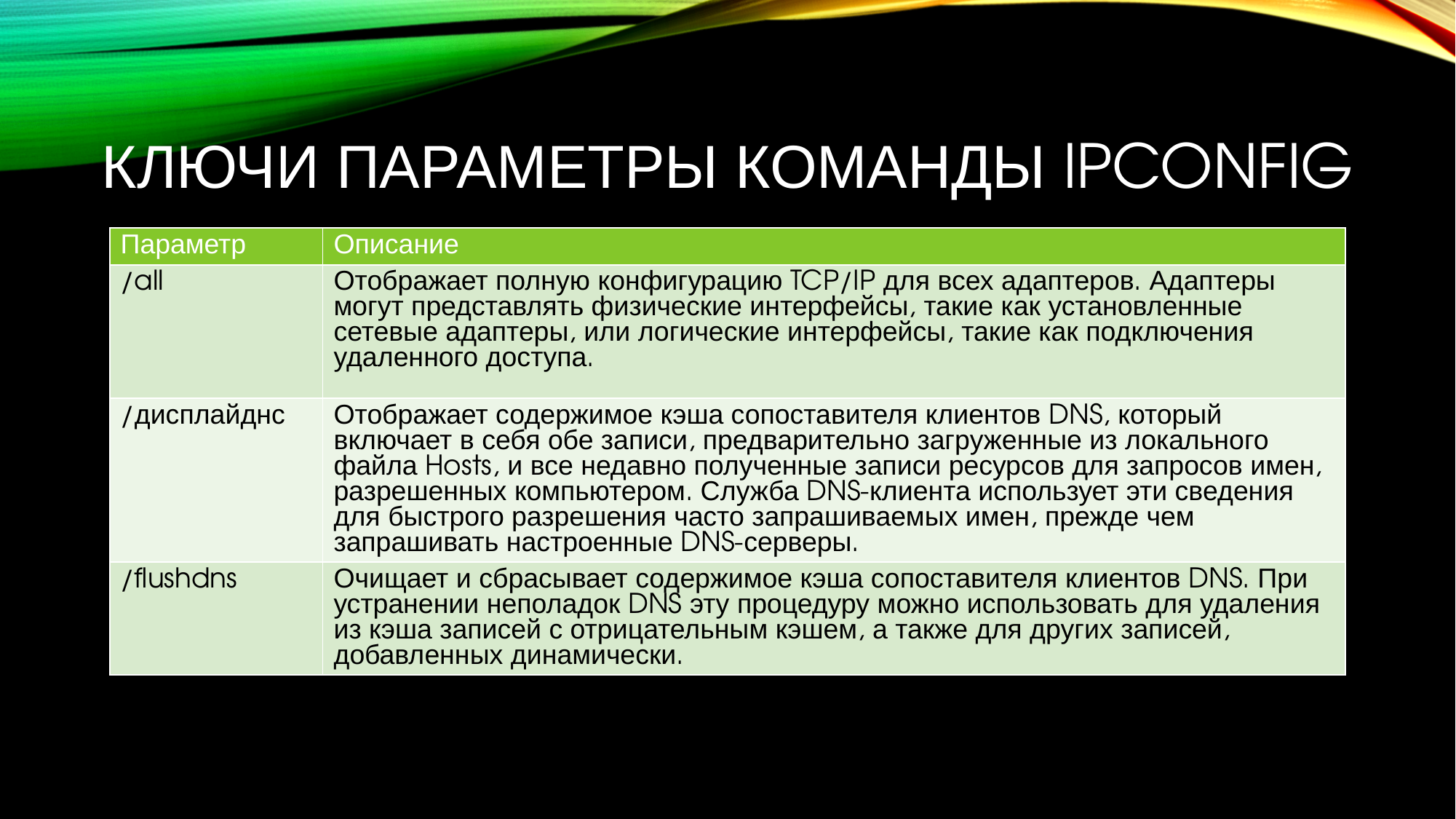

# Ключи Параметры команды Ipconfig
| Параметр | Описание |
| --- | --- |
| /all | Отображает полную конфигурацию TCP/IP для всех адаптеров. Адаптеры могут представлять физические интерфейсы, такие как установленные сетевые адаптеры, или логические интерфейсы, такие как подключения удаленного доступа. |
| /дисплайднс | Отображает содержимое кэша сопоставителя клиентов DNS, который включает в себя обе записи, предварительно загруженные из локального файла Hosts, и все недавно полученные записи ресурсов для запросов имен, разрешенных компьютером. Служба DNS-клиента использует эти сведения для быстрого разрешения часто запрашиваемых имен, прежде чем запрашивать настроенные DNS-серверы. |
| /flushdns | Очищает и сбрасывает содержимое кэша сопоставителя клиентов DNS. При устранении неполадок DNS эту процедуру можно использовать для удаления из кэша записей с отрицательным кэшем, а также для других записей, добавленных динамически. |